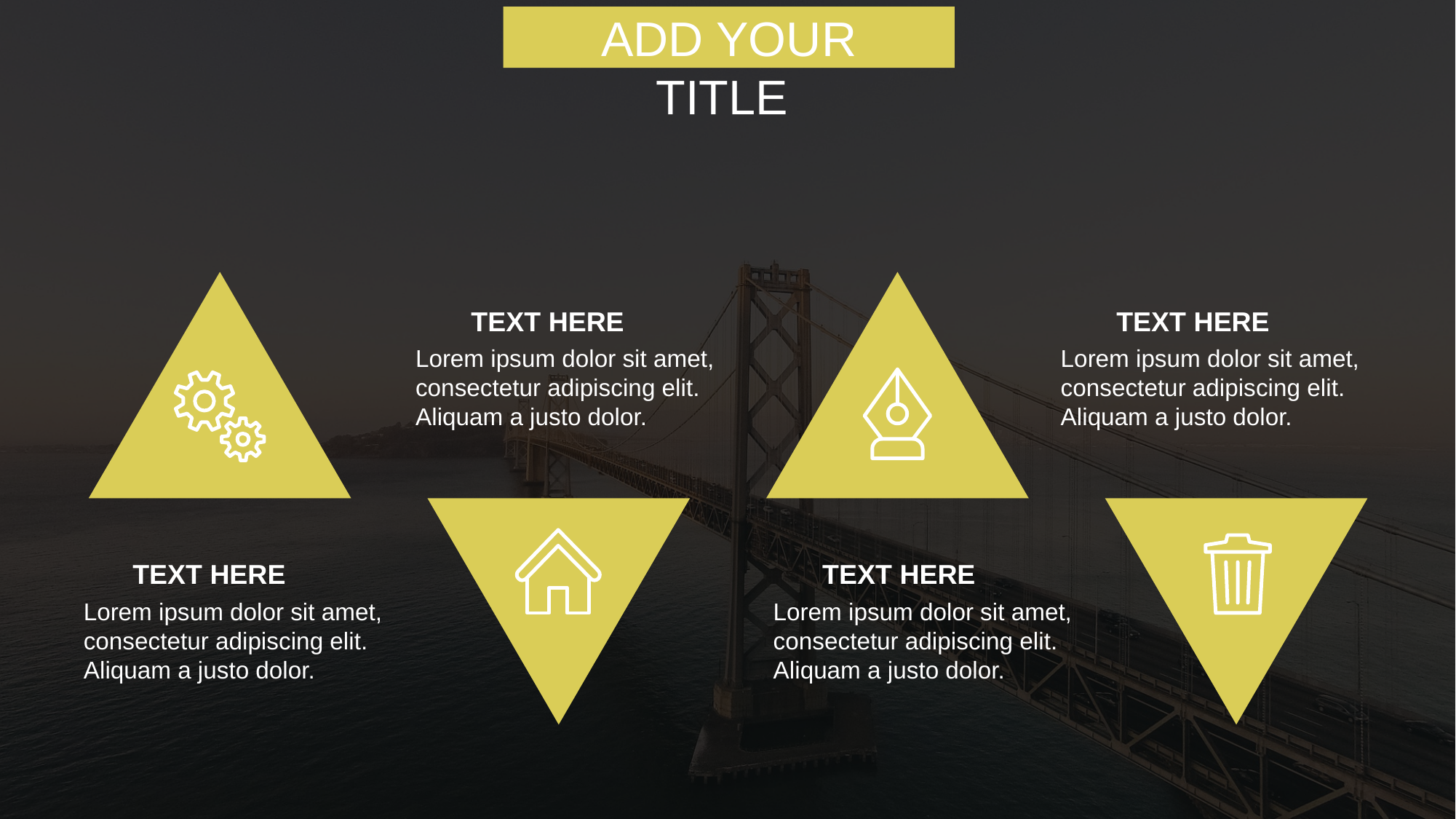

ADD YOUR TITLE

TEXT HERE
TEXT HERE
Lorem ipsum dolor sit amet, consectetur adipiscing elit.
Aliquam a justo dolor.
Lorem ipsum dolor sit amet, consectetur adipiscing elit.
Aliquam a justo dolor.

TEXT HERE
TEXT HERE
Lorem ipsum dolor sit amet, consectetur adipiscing elit.
Aliquam a justo dolor.
Lorem ipsum dolor sit amet, consectetur adipiscing elit.
Aliquam a justo dolor.